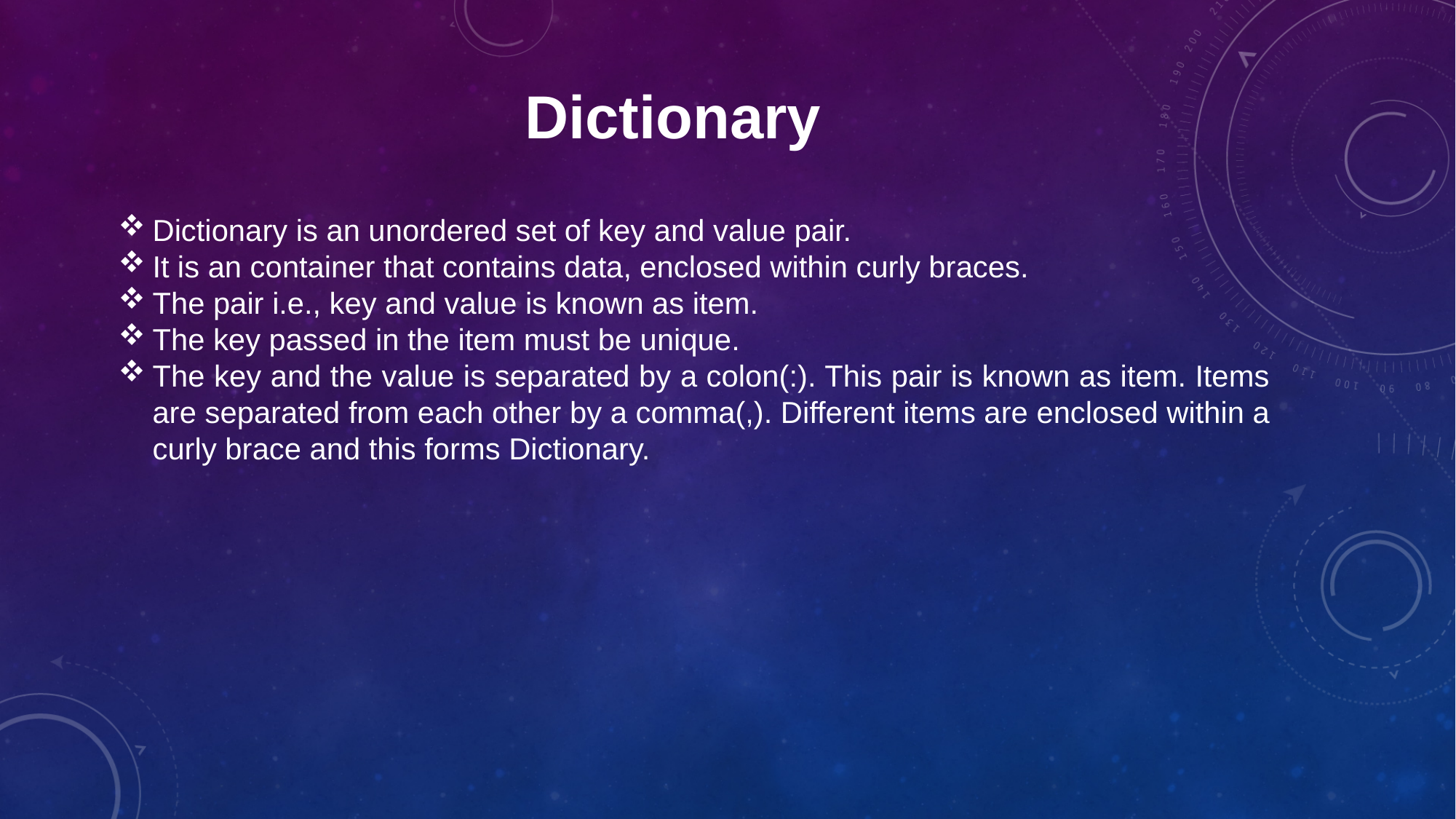

Dictionary
Dictionary is an unordered set of key and value pair.
It is an container that contains data, enclosed within curly braces.
The pair i.e., key and value is known as item.
The key passed in the item must be unique.
The key and the value is separated by a colon(:). This pair is known as item. Items are separated from each other by a comma(,). Different items are enclosed within a curly brace and this forms Dictionary.